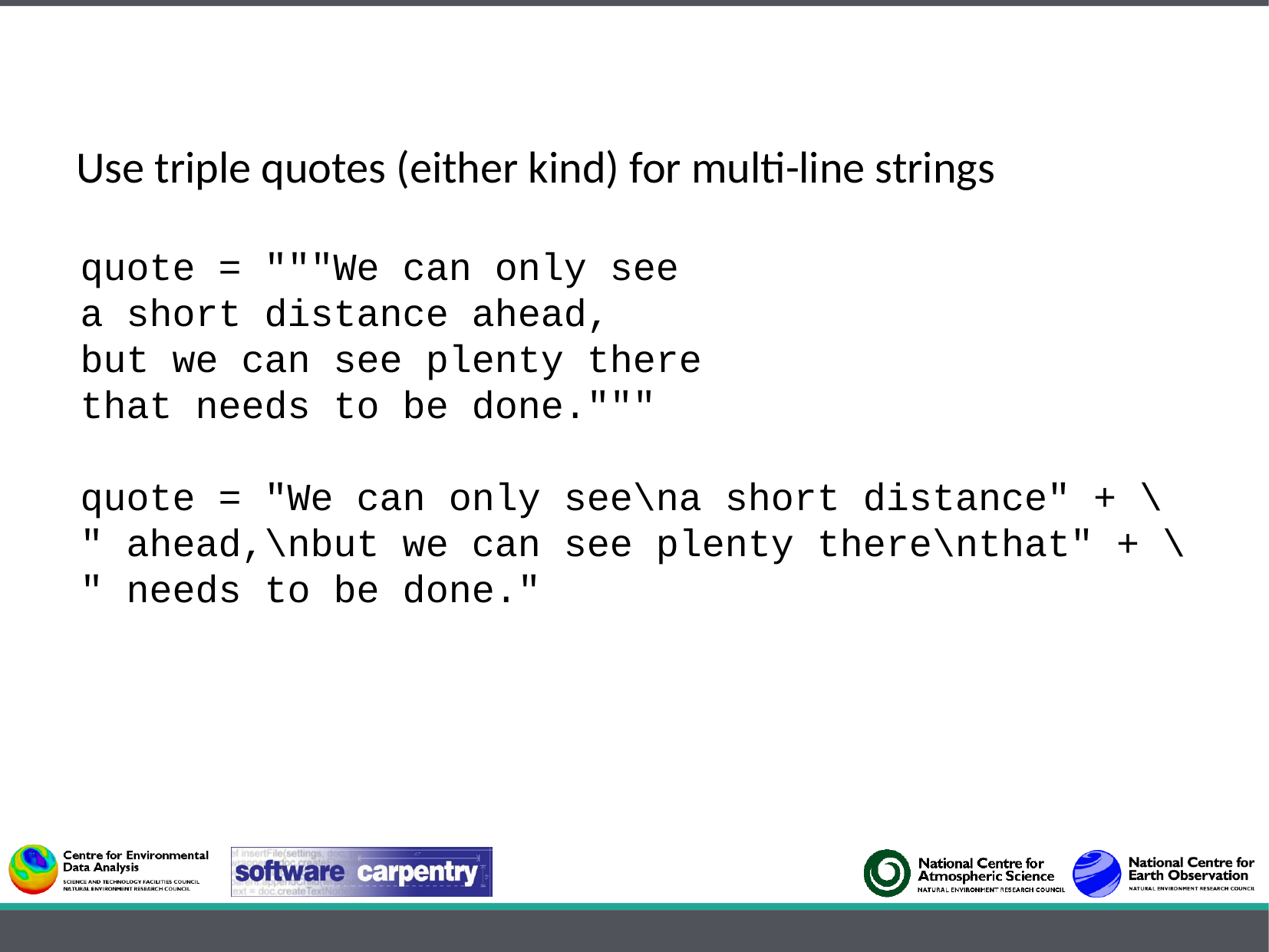

Use triple quotes (either kind) for multi-line strings
quote = """We can only see
a short distance ahead,
but we can see plenty there
that needs to be done."""

quote = "We can only see\na short distance" + \
" ahead,\nbut we can see plenty there\nthat" + \
" needs to be done."